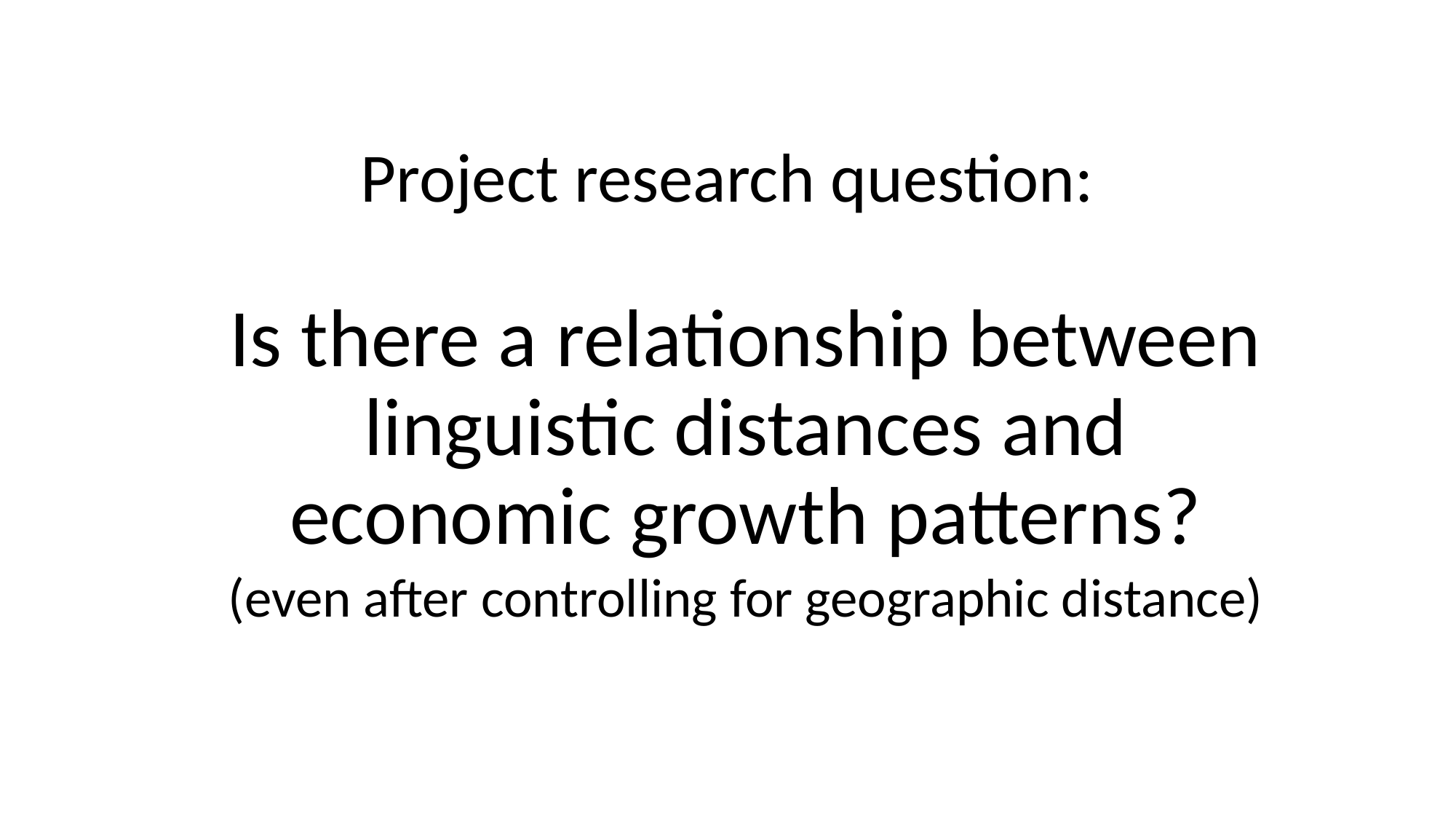

# Project research question:
Is there a relationship between linguistic distances and economic growth patterns?
(even after controlling for geographic distance)